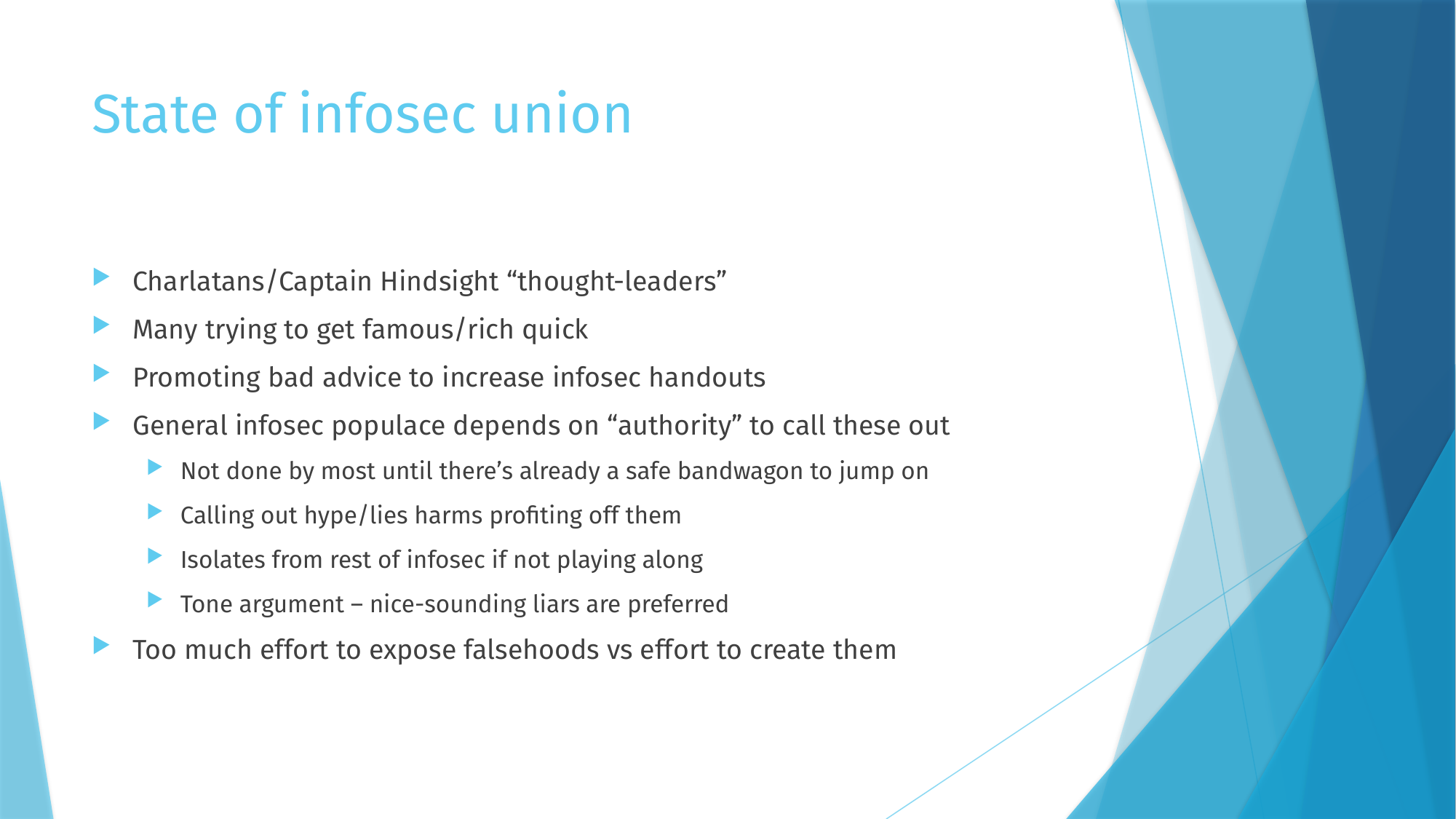

# State of infosec union
Charlatans/Captain Hindsight “thought-leaders”
Many trying to get famous/rich quick
Promoting bad advice to increase infosec handouts
General infosec populace depends on “authority” to call these out
Not done by most until there’s already a safe bandwagon to jump on
Calling out hype/lies harms profiting off them
Isolates from rest of infosec if not playing along
Tone argument – nice-sounding liars are preferred
Too much effort to expose falsehoods vs effort to create them